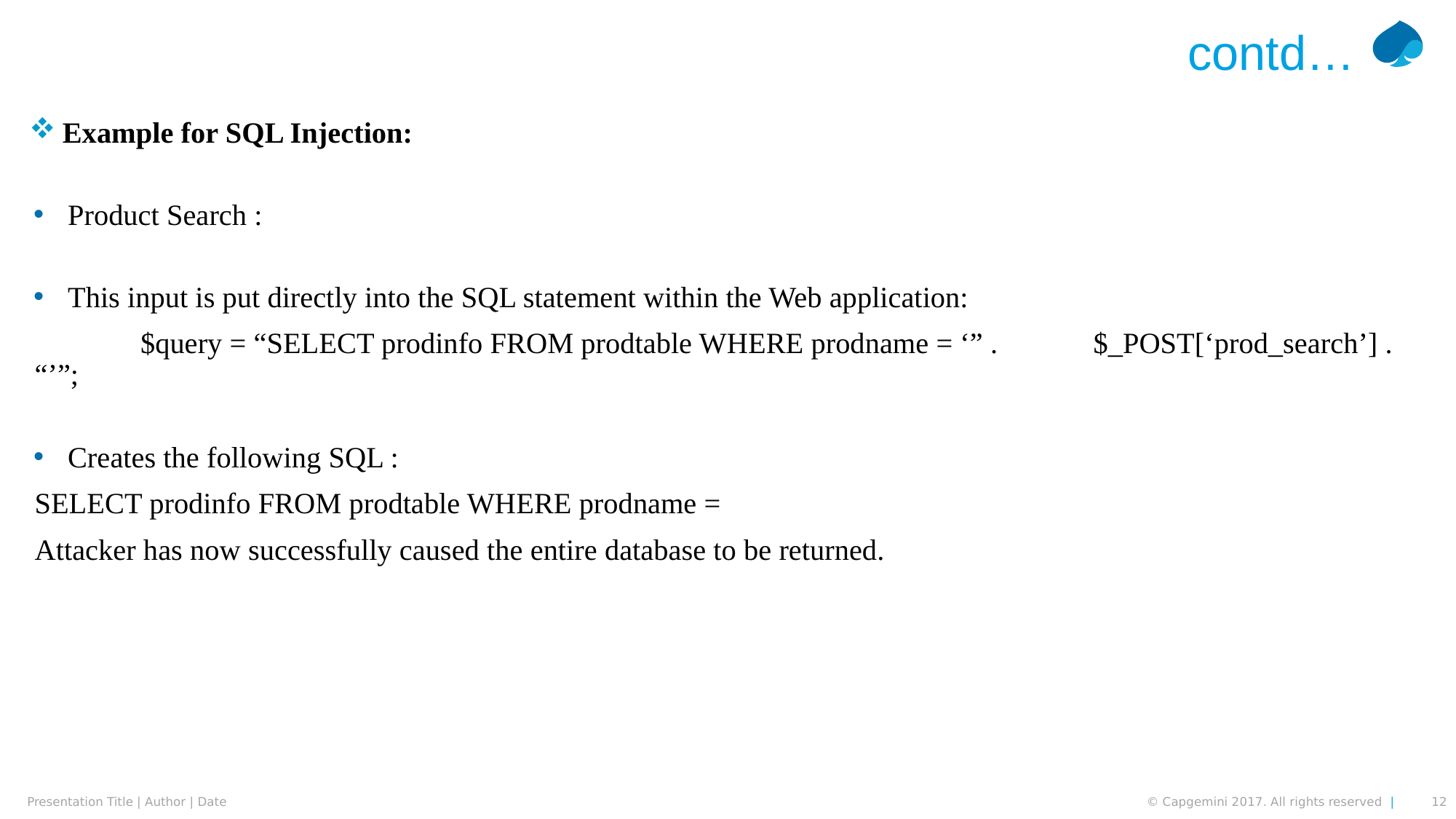

# contd…
Example for SQL Injection:

Product Search :

This input is put directly into the SQL statement within the Web application:
  	$query = “SELECT prodinfo FROM prodtable WHERE prodname = ‘” .   	$_POST[‘prod_search’] . “’”;

Creates the following SQL :
	SELECT prodinfo FROM prodtable WHERE prodname =
	Attacker has now successfully caused the entire database to be returned.